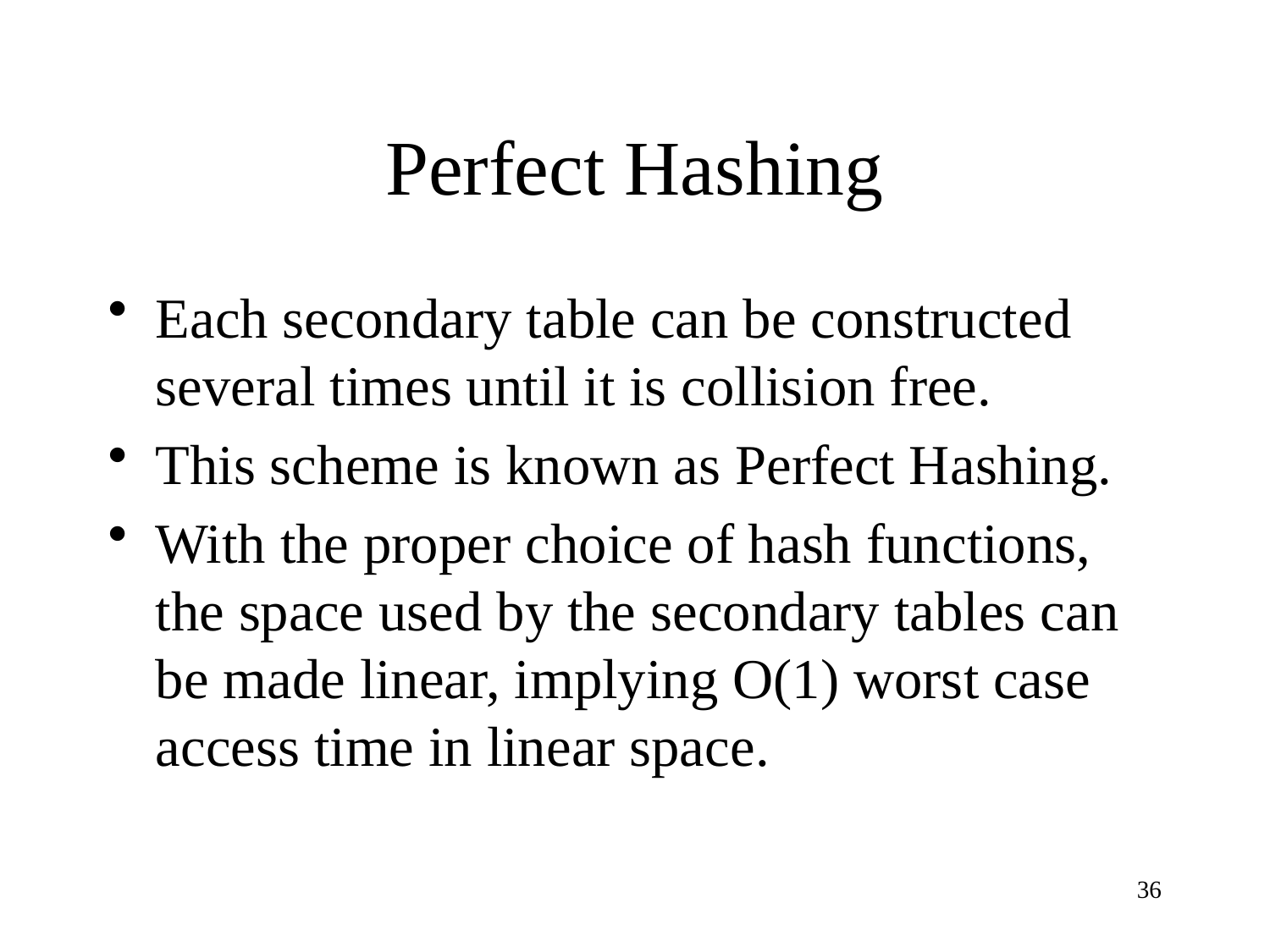

# Perfect Hashing
Each secondary table can be constructed several times until it is collision free.
This scheme is known as Perfect Hashing.
With the proper choice of hash functions, the space used by the secondary tables can be made linear, implying O(1) worst case access time in linear space.
36